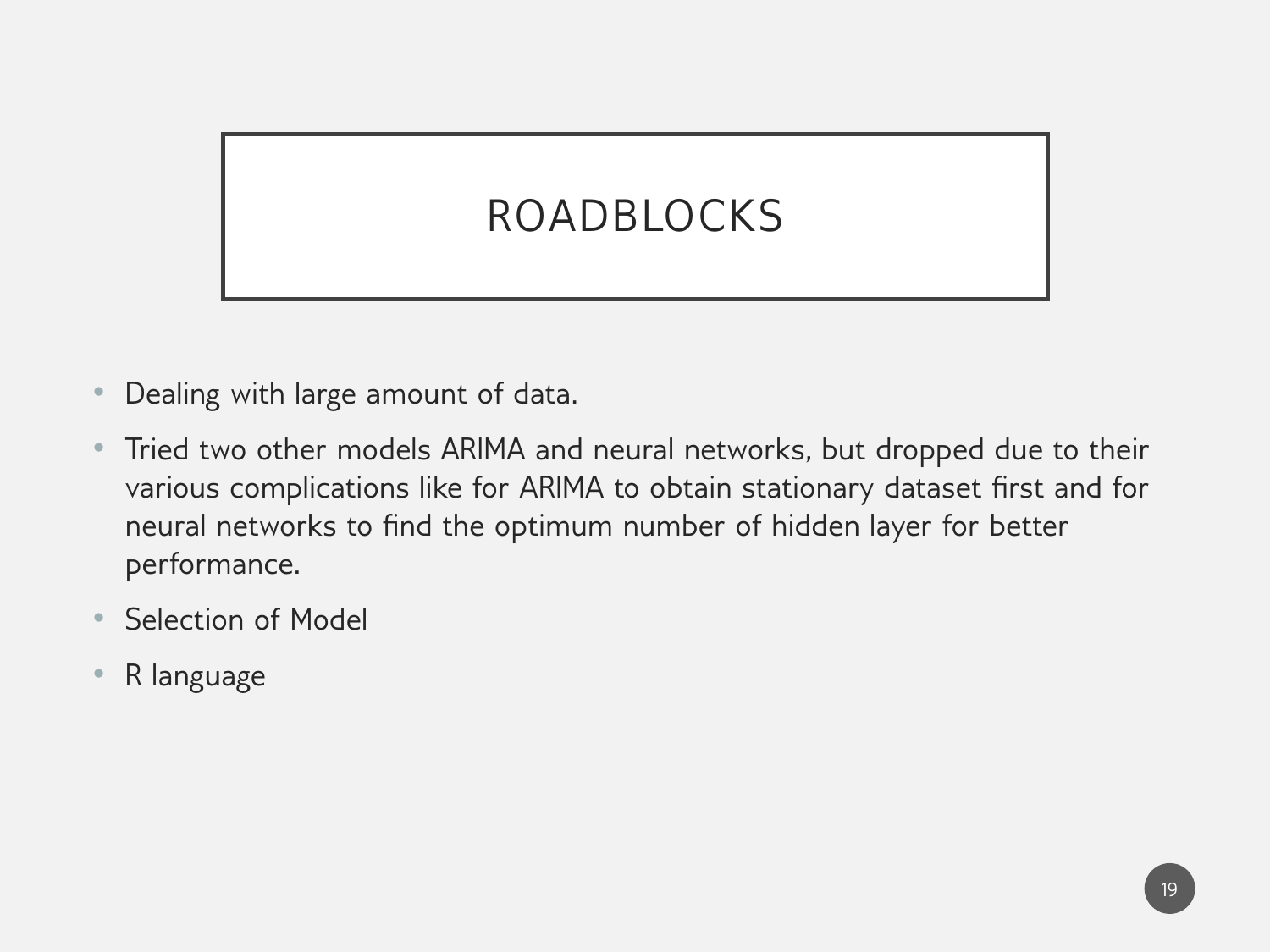

# ROADBLOCKS
Dealing with large amount of data.
Tried two other models ARIMA and neural networks, but dropped due to their various complications like for ARIMA to obtain stationary dataset first and for neural networks to find the optimum number of hidden layer for better performance.
Selection of Model
R language

19